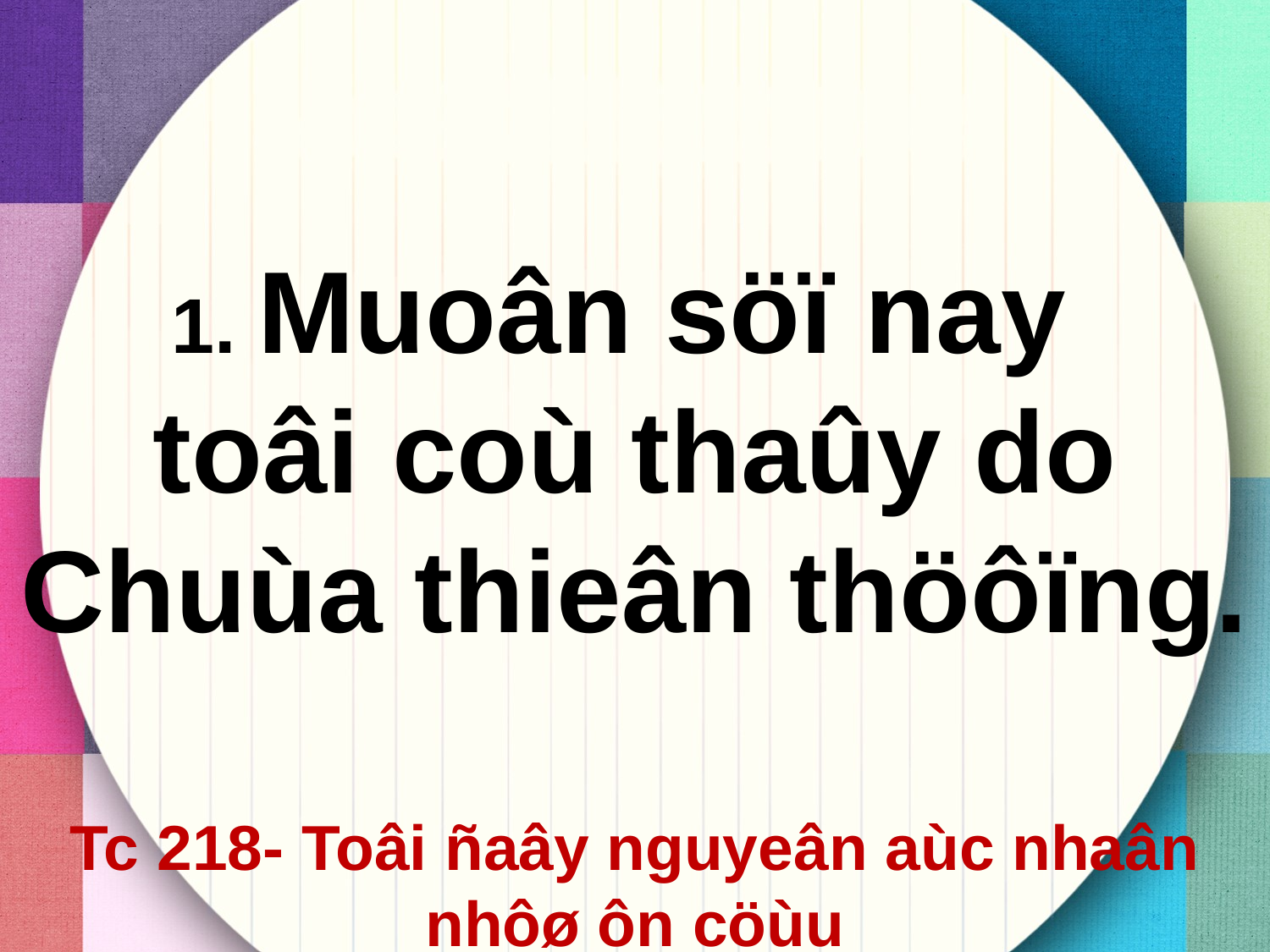

1. Muoân söï nay
toâi coù thaûy do Chuùa thieân thöôïng.
Tc 218- Toâi ñaây nguyeân aùc nhaân nhôø ôn cöùu